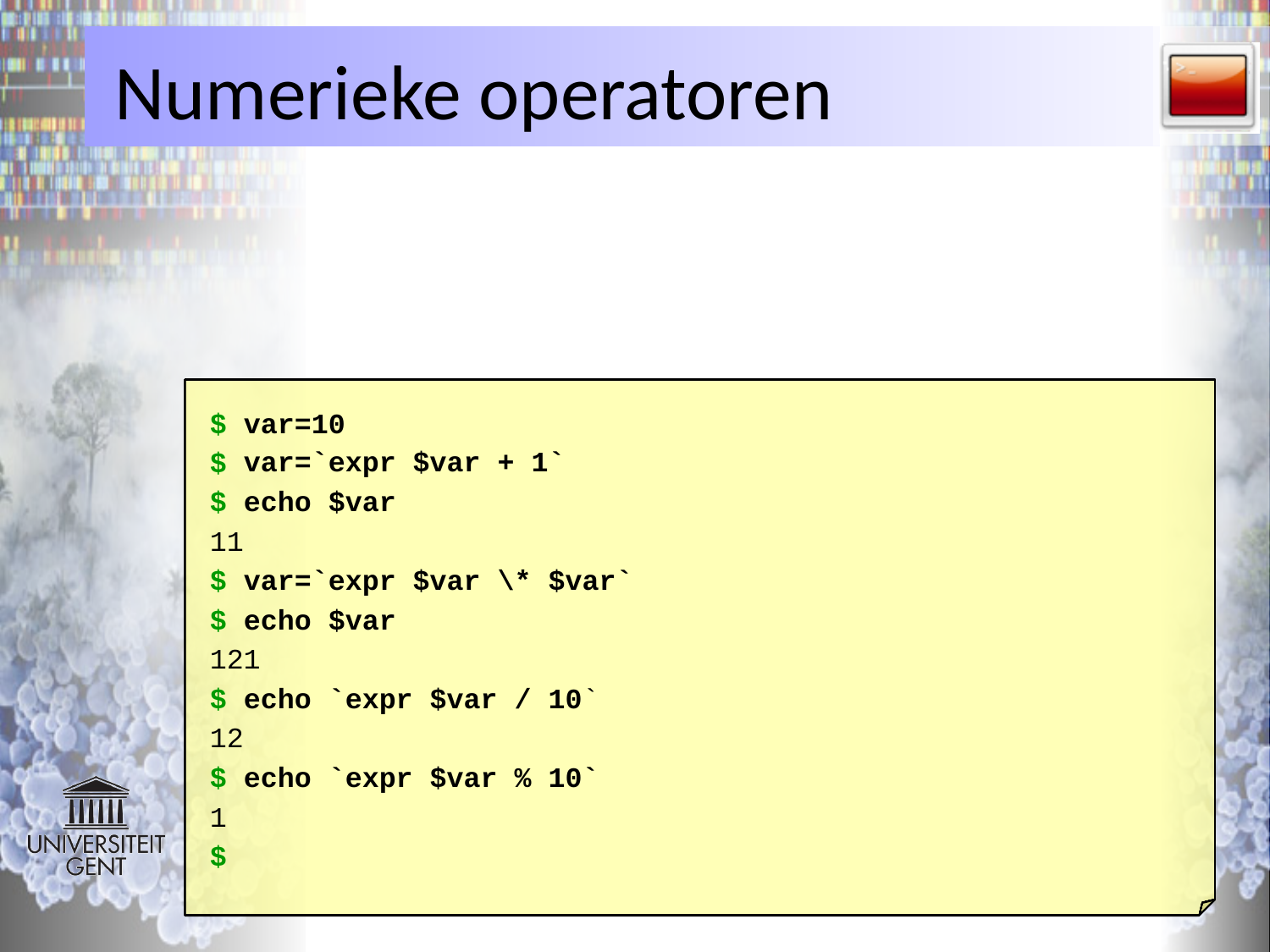

# Numerieke operatoren

  var=`expr $var + 1`
$

  echo $var

11
$

  var=`expr $var \* $var`
$

  echo $var

121
$

  echo `expr $var / 10`

12
$

  echo `expr $var % 10`

1
$
$ var=10
$